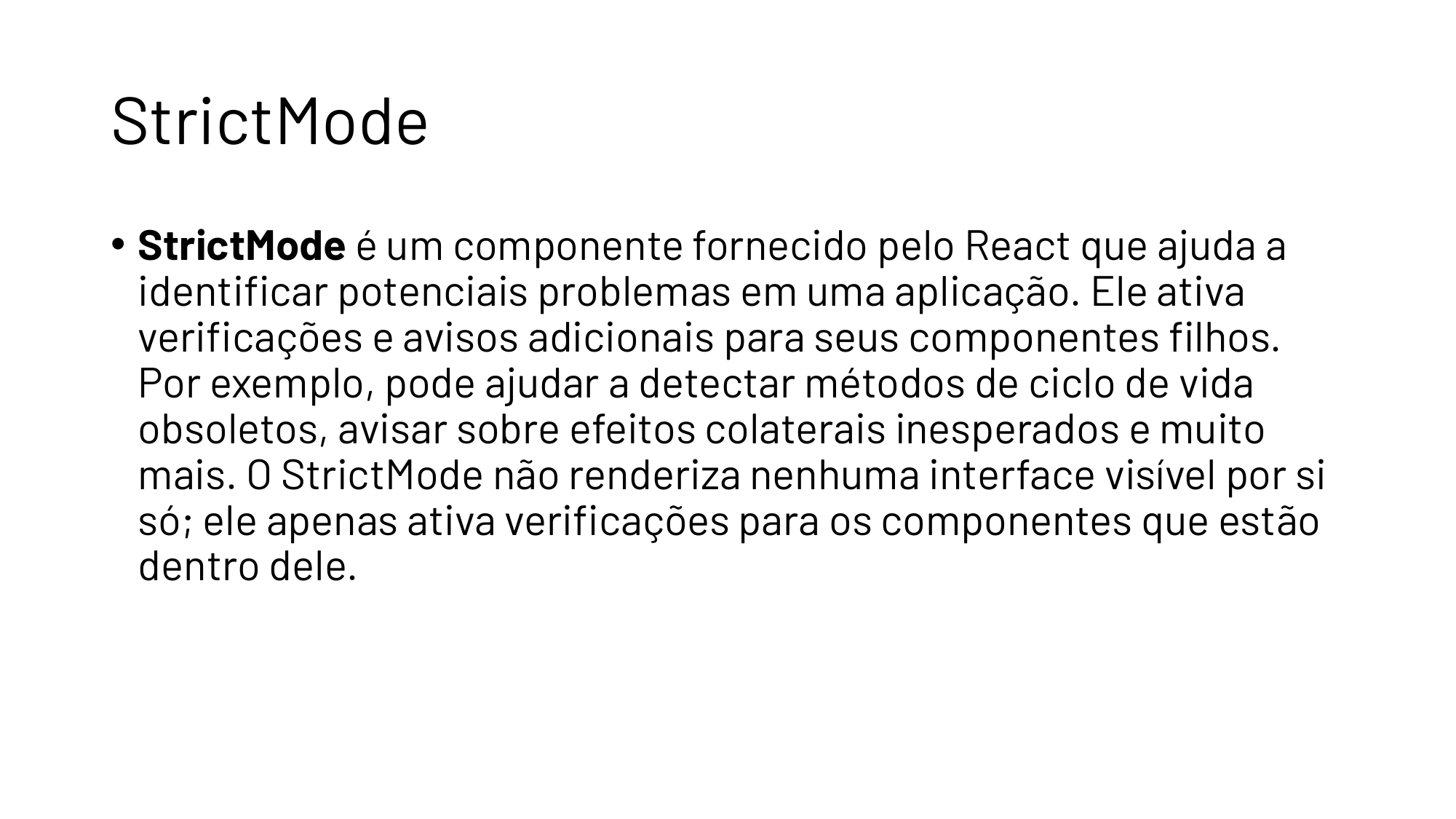

# StrictMode
StrictMode é um componente fornecido pelo React que ajuda a identificar potenciais problemas em uma aplicação. Ele ativa verificações e avisos adicionais para seus componentes filhos. Por exemplo, pode ajudar a detectar métodos de ciclo de vida obsoletos, avisar sobre efeitos colaterais inesperados e muito mais. O StrictMode não renderiza nenhuma interface visível por si só; ele apenas ativa verificações para os componentes que estão dentro dele.